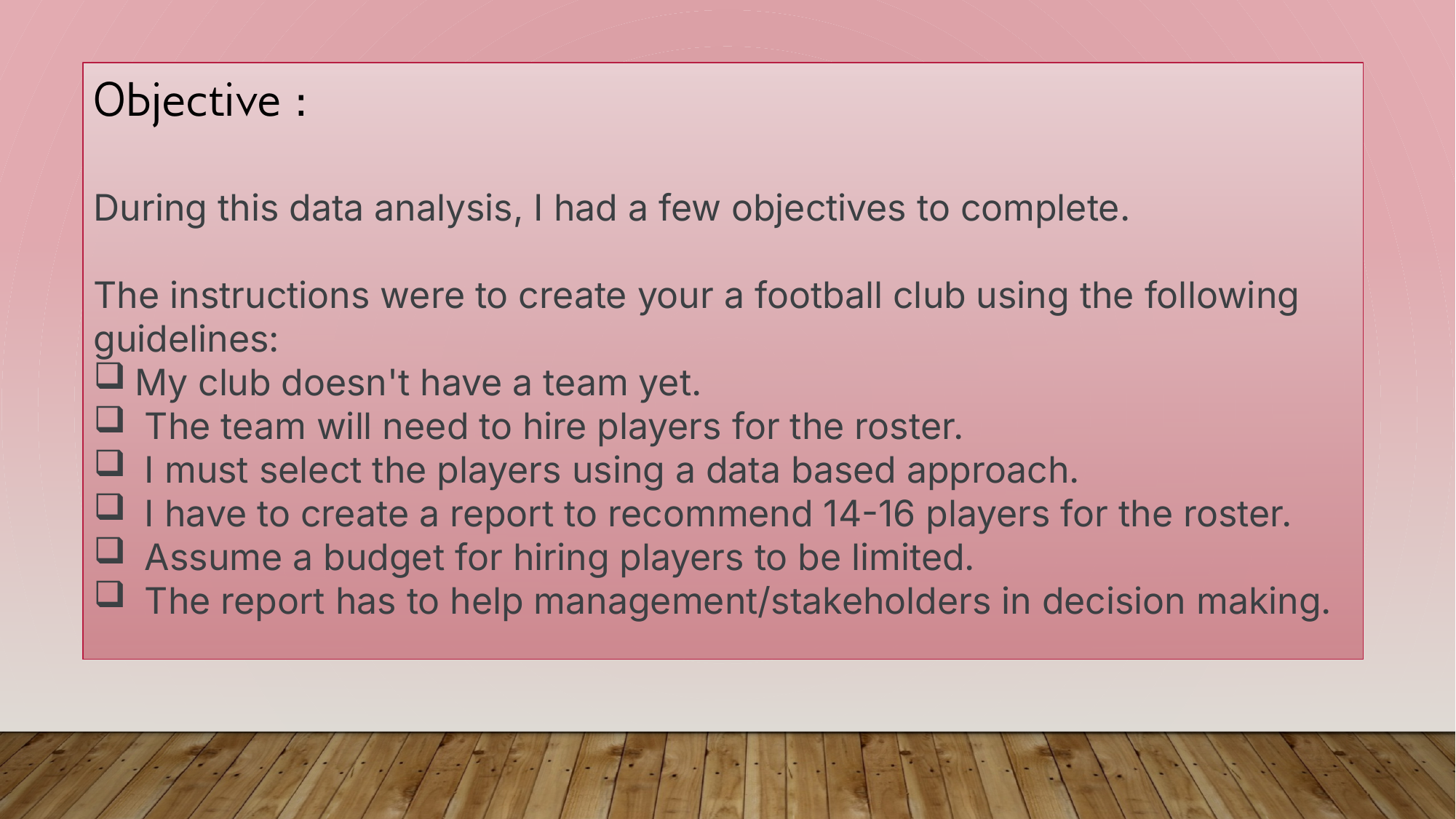

Objective :

During this data analysis, I had a few objectives to complete.

The instructions were to create your a football club using the following guidelines:
My club doesn't have a team yet.
 The team will need to hire players for the roster.
 I must select the players using a data based approach.
 I have to create a report to recommend 14-16 players for the roster.
 Assume a budget for hiring players to be limited.
 The report has to help management/stakeholders in decision making.